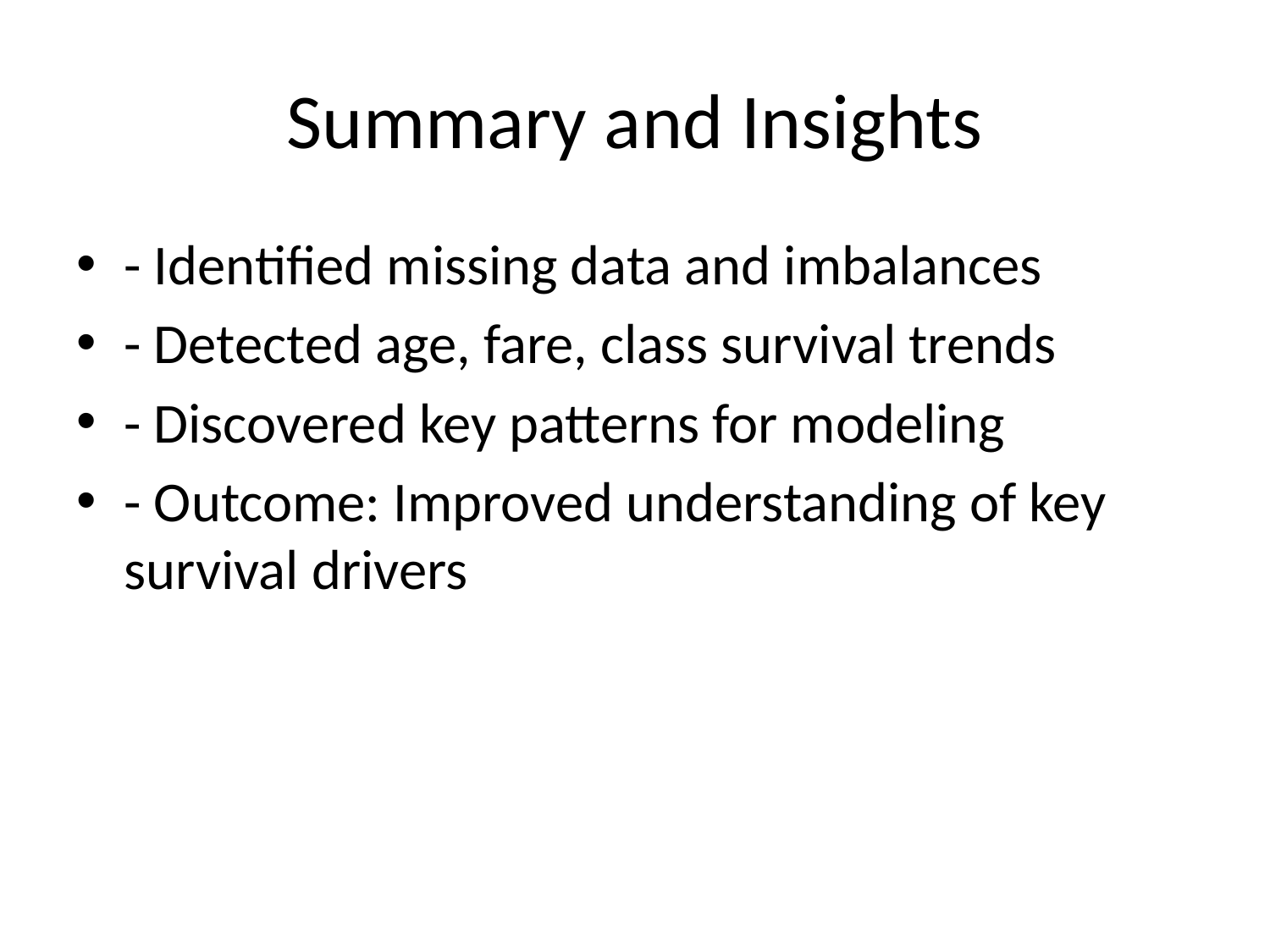

# Summary and Insights
- Identified missing data and imbalances
- Detected age, fare, class survival trends
- Discovered key patterns for modeling
- Outcome: Improved understanding of key survival drivers